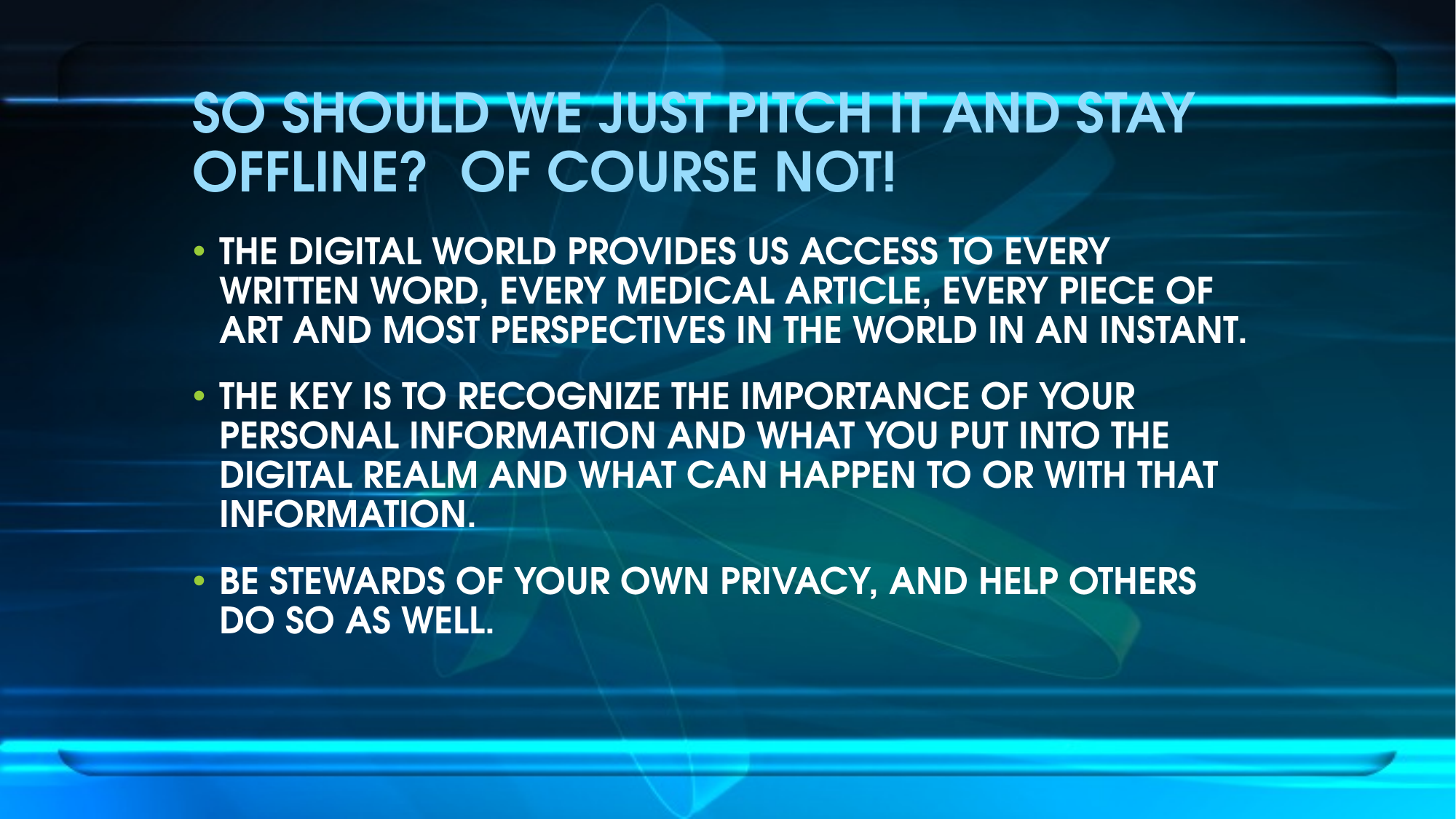

# SO SHOULD WE JUST PITCH IT AND STAY OFFLINE?  OF COURSE NOT!
THE DIGITAL WORLD PROVIDES US ACCESS TO EVERY WRITTEN WORD, EVERY MEDICAL ARTICLE, EVERY PIECE OF ART AND MOST PERSPECTIVES IN THE WORLD IN AN INSTANT.
THE KEY IS TO RECOGNIZE THE IMPORTANCE OF YOUR PERSONAL INFORMATION AND WHAT YOU PUT INTO THE DIGITAL REALM AND WHAT CAN HAPPEN TO OR WITH THAT INFORMATION.
BE STEWARDS OF YOUR OWN PRIVACY, AND HELP OTHERS DO SO AS WELL.